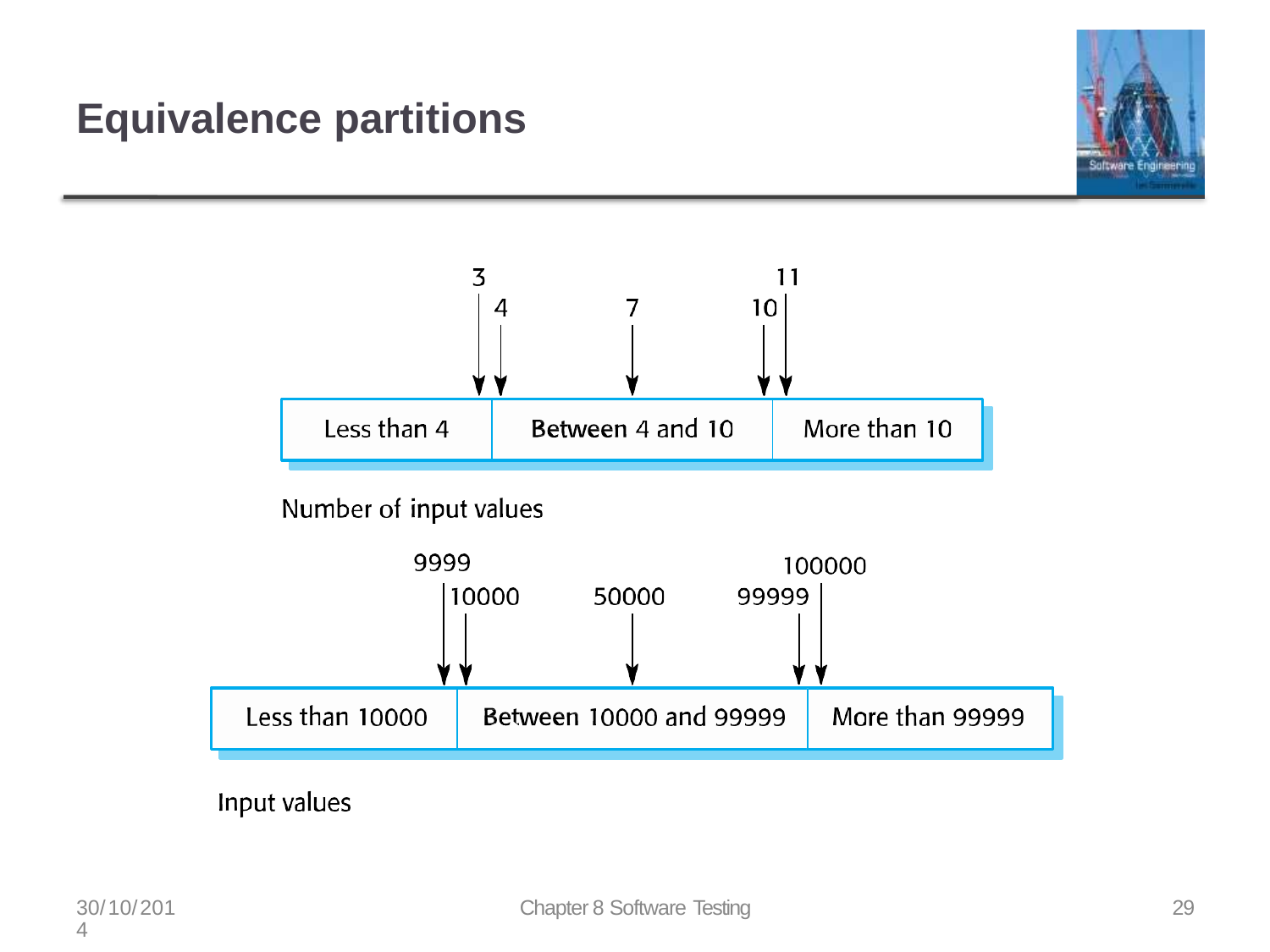

# Equivalence partitions

30/10/2014
Chapter 8 Software Testing
29